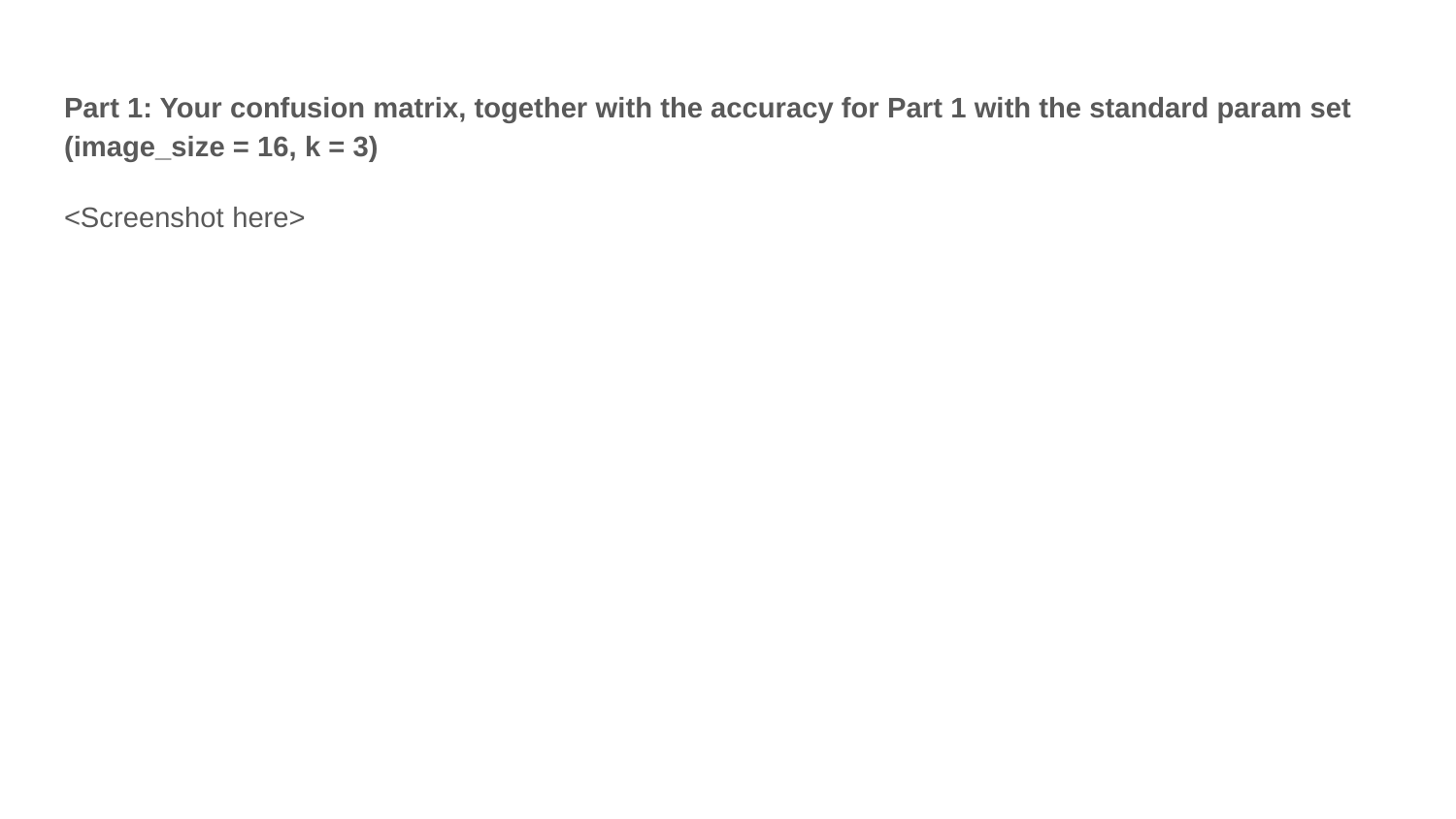

Part 1: Your confusion matrix, together with the accuracy for Part 1 with the standard param set (image_size = 16, k = 3)
<Screenshot here>